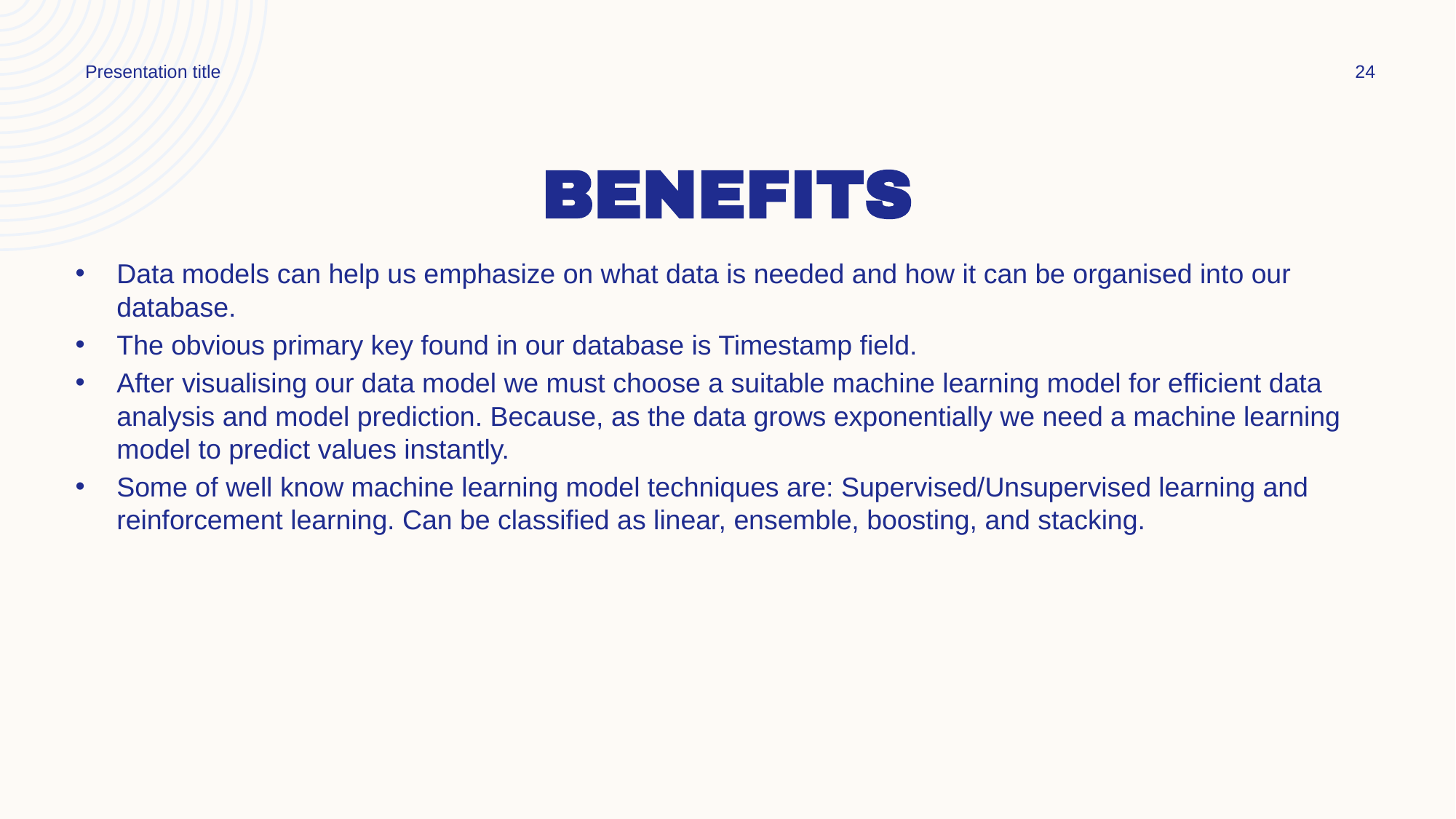

Presentation title
24
# Benefits
Data models can help us emphasize on what data is needed and how it can be organised into our database.
The obvious primary key found in our database is Timestamp field.
After visualising our data model we must choose a suitable machine learning model for efficient data analysis and model prediction. Because, as the data grows exponentially we need a machine learning model to predict values instantly.
Some of well know machine learning model techniques are: Supervised/Unsupervised learning and reinforcement learning. Can be classified as linear, ensemble, boosting, and stacking.